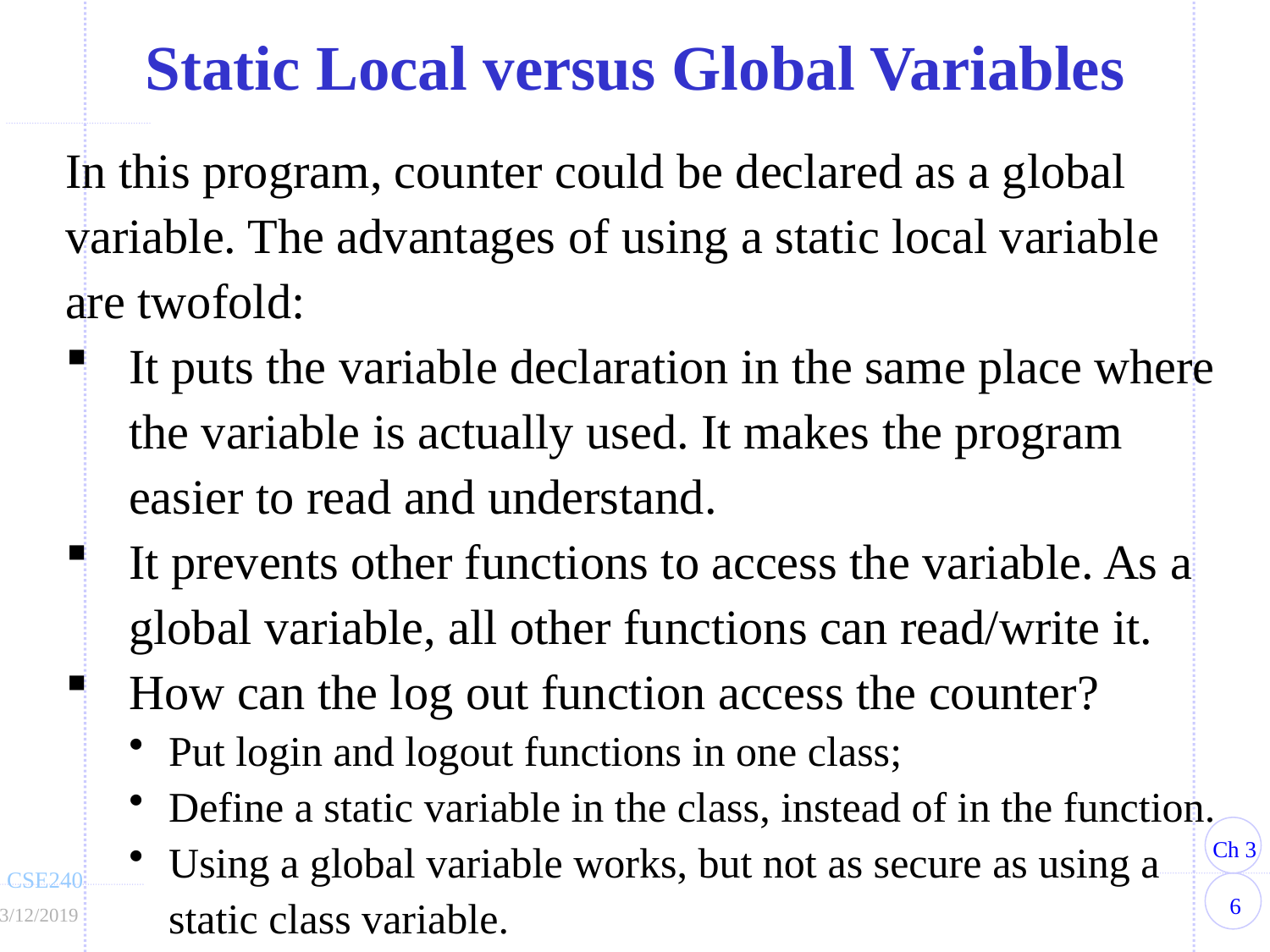

# Static Local versus Global Variables
In this program, counter could be declared as a global variable. The advantages of using a static local variable are twofold:
It puts the variable declaration in the same place where the variable is actually used. It makes the program easier to read and understand.
It prevents other functions to access the variable. As a global variable, all other functions can read/write it.
How can the log out function access the counter?
Put login and logout functions in one class;
Define a static variable in the class, instead of in the function.
Using a global variable works, but not as secure as using a static class variable.